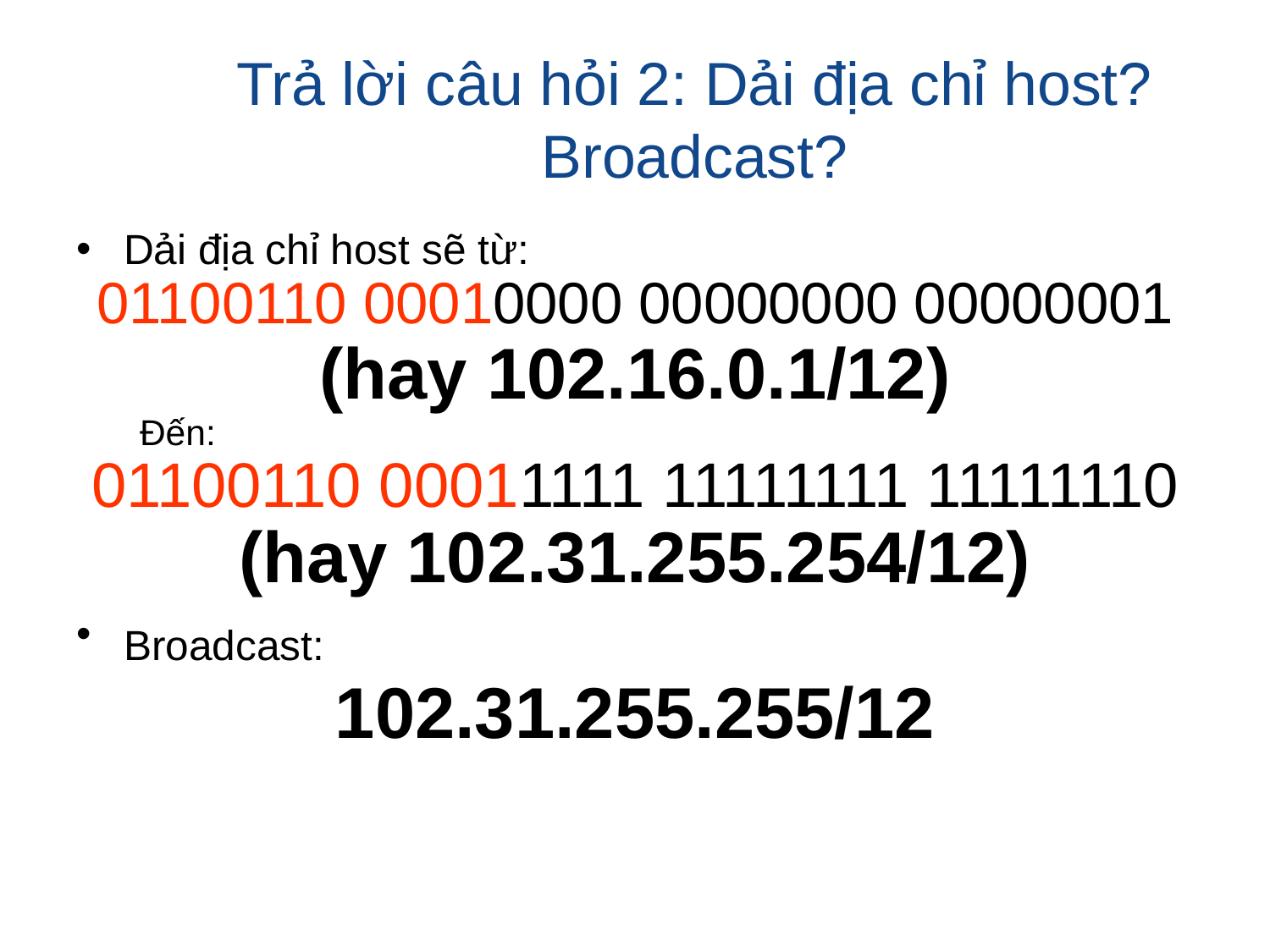

# Trả lời câu hỏi 2: Dải địa chỉ host? Broadcast?
Dải địa chỉ host sẽ từ:
01100110 00010000 00000000 00000001
(hay 102.16.0.1/12)
Đến:
01100110 00011111 11111111 11111110
(hay 102.31.255.254/12)
Broadcast:
102.31.255.255/12

84